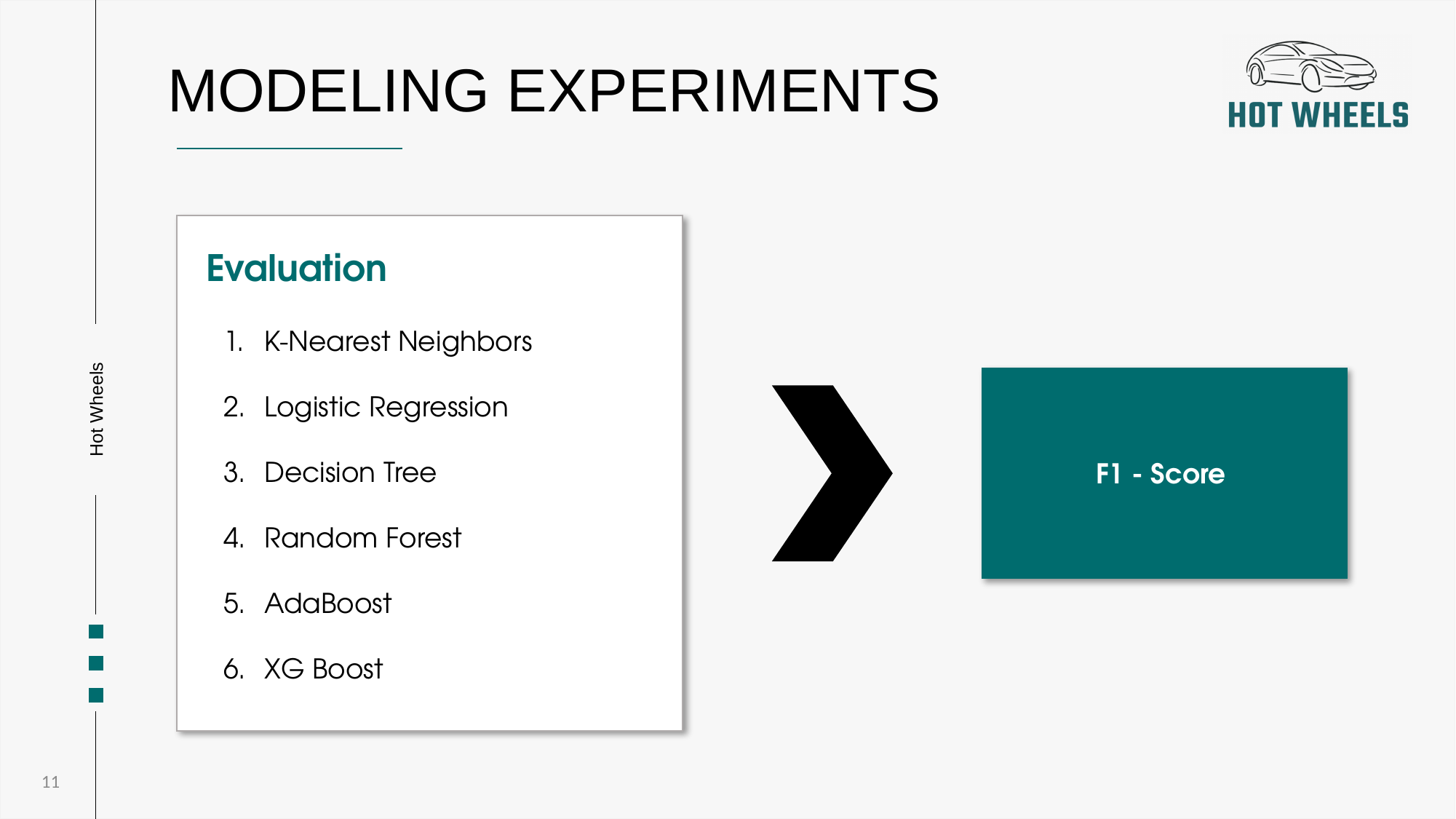

MODELING EXPERIMENTS

Evaluation
K-Nearest Neighbors

Logistic Regression

Decision Tree

Random Forest

AdaBoost

XG Boost

F1 - Score
11